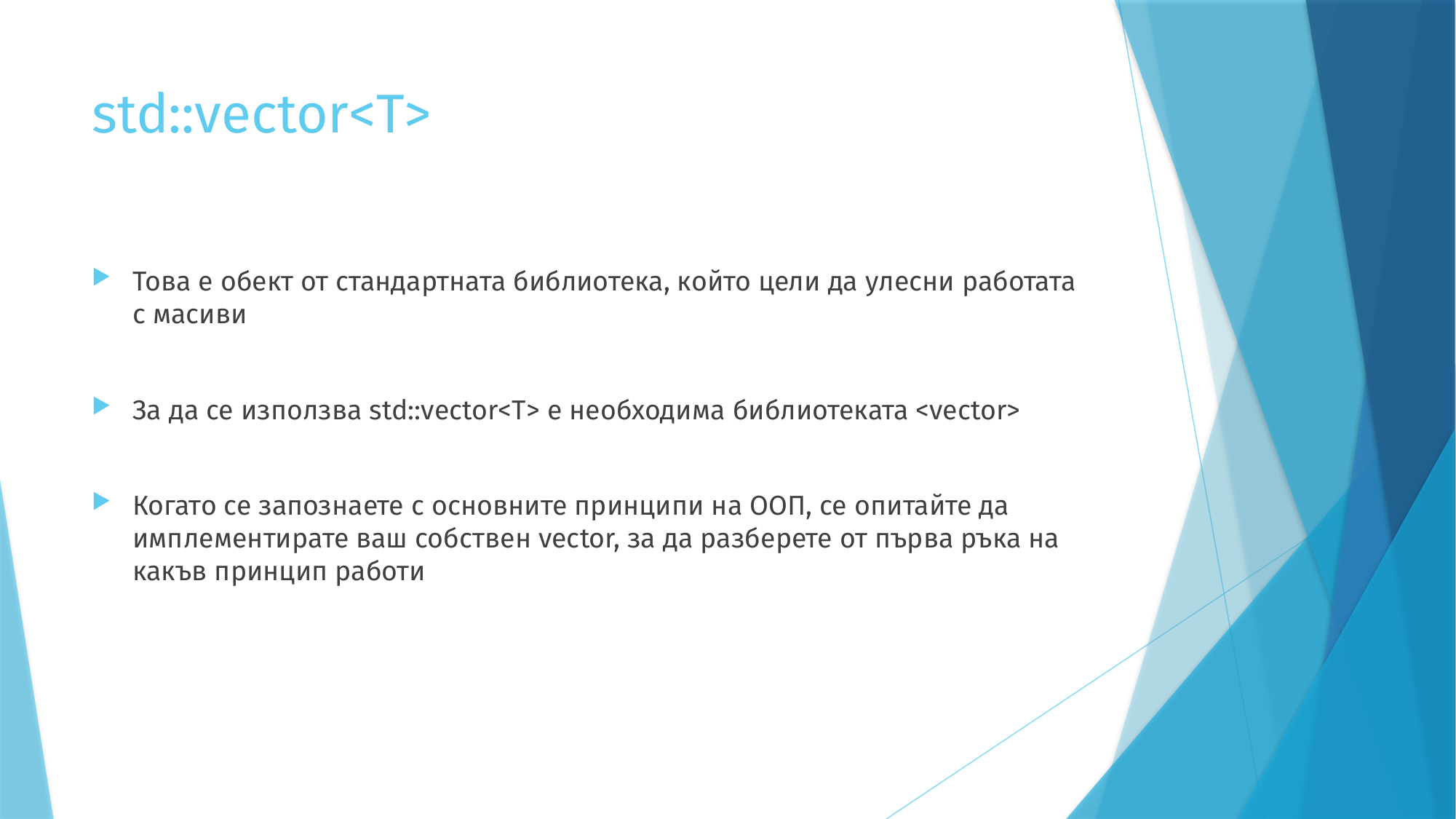

# std::vector<T>
Това е обект от стандартната библиотека, който цели да улесни работата с масиви

За да се използва std::vector<T> е необходима библиотеката <vector>

Когато се запознаете с основните принципи на ООП, се опитайте да имплементирате ваш собствен vector, за да разберете от първа ръка на какъв принцип работи